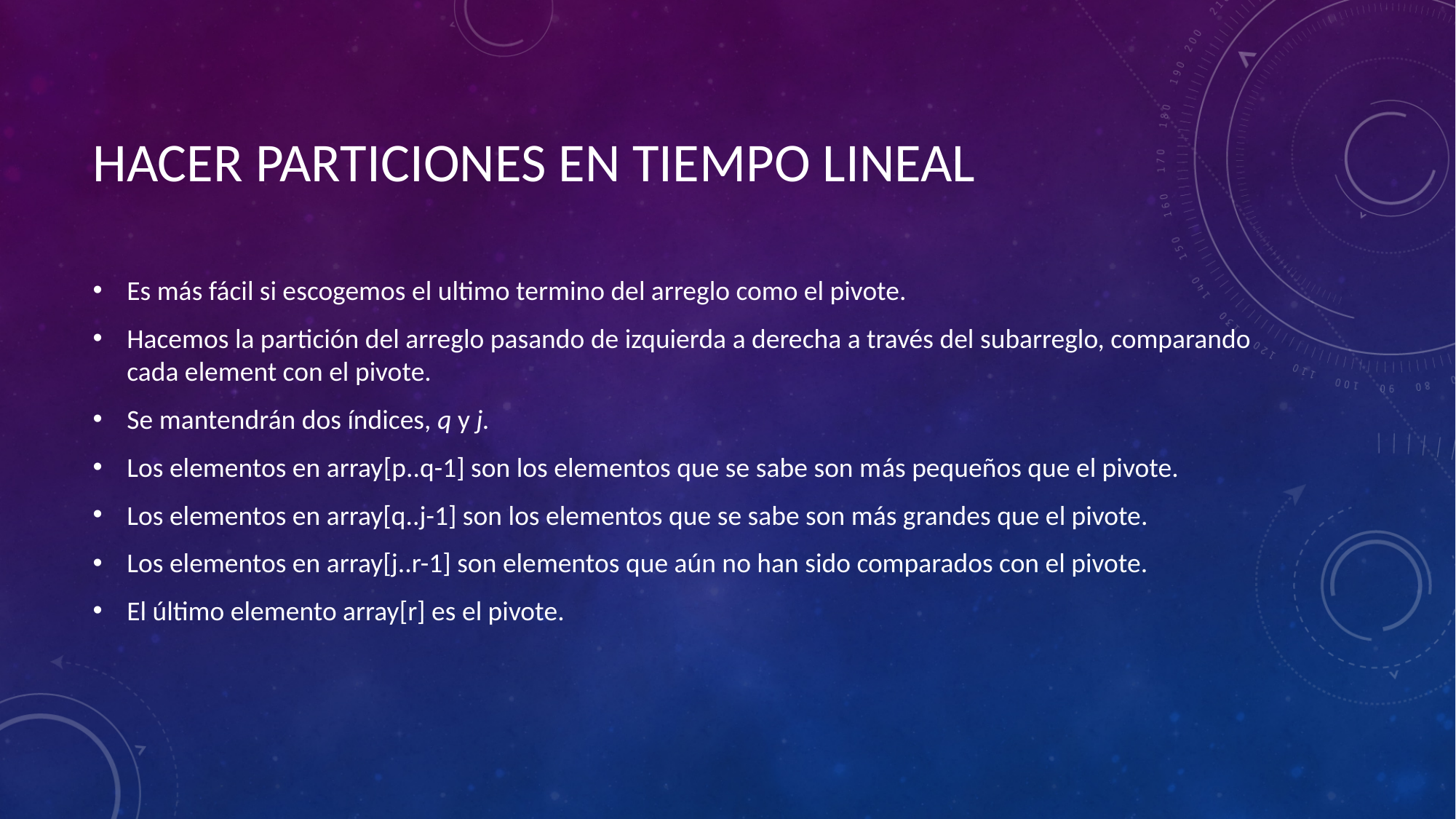

# Hacer particiones en tiempo lineal
Es más fácil si escogemos el ultimo termino del arreglo como el pivote.
Hacemos la partición del arreglo pasando de izquierda a derecha a través del subarreglo, comparando cada element con el pivote.
Se mantendrán dos índices, q y j.
Los elementos en array[p..q-1] son los elementos que se sabe son más pequeños que el pivote.
Los elementos en array[q..j-1] son los elementos que se sabe son más grandes que el pivote.
Los elementos en array[j..r-1] son elementos que aún no han sido comparados con el pivote.
El último elemento array[r] es el pivote.